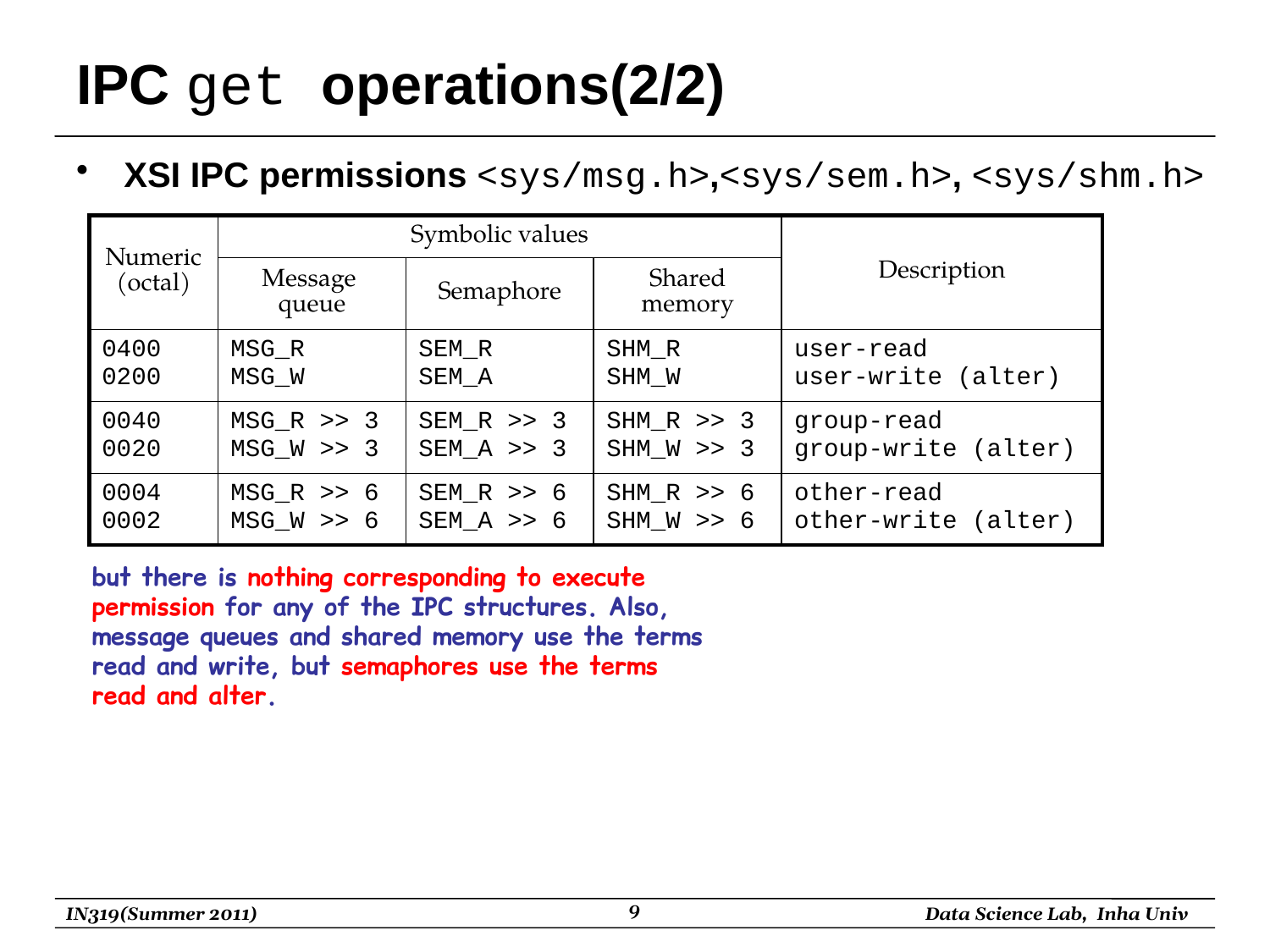

# IPC get operations(2/2)
XSI IPC permissions <sys/msg.h>,<sys/sem.h>, <sys/shm.h>

| Numeric (octal) | Symbolic values |  |  | Description |
| --- | --- | --- | --- | --- |
|  | Message queue | Semaphore | Shared memory |  |
| 0400 0200 | MSG\_R MSG\_W | SEM\_R SEM\_A | SHM\_R SHM\_W | user-read user-write (alter) |
| 0040 0020 | MSG\_R >> 3 MSG\_W >> 3 | SEM\_R >> 3 SEM\_A >> 3 | SHM\_R >> 3 SHM\_W >> 3 | group-read group-write (alter) |
| 0004 0002 | MSG\_R >> 6 MSG\_W >> 6 | SEM\_R >> 6 SEM\_A >> 6 | SHM\_R >> 6 SHM\_W >> 6 | other-read other-write (alter) |
but there is nothing corresponding to execute permission for any of the IPC structures. Also, message queues and shared memory use the terms read and write, but semaphores use the terms read and alter.
9